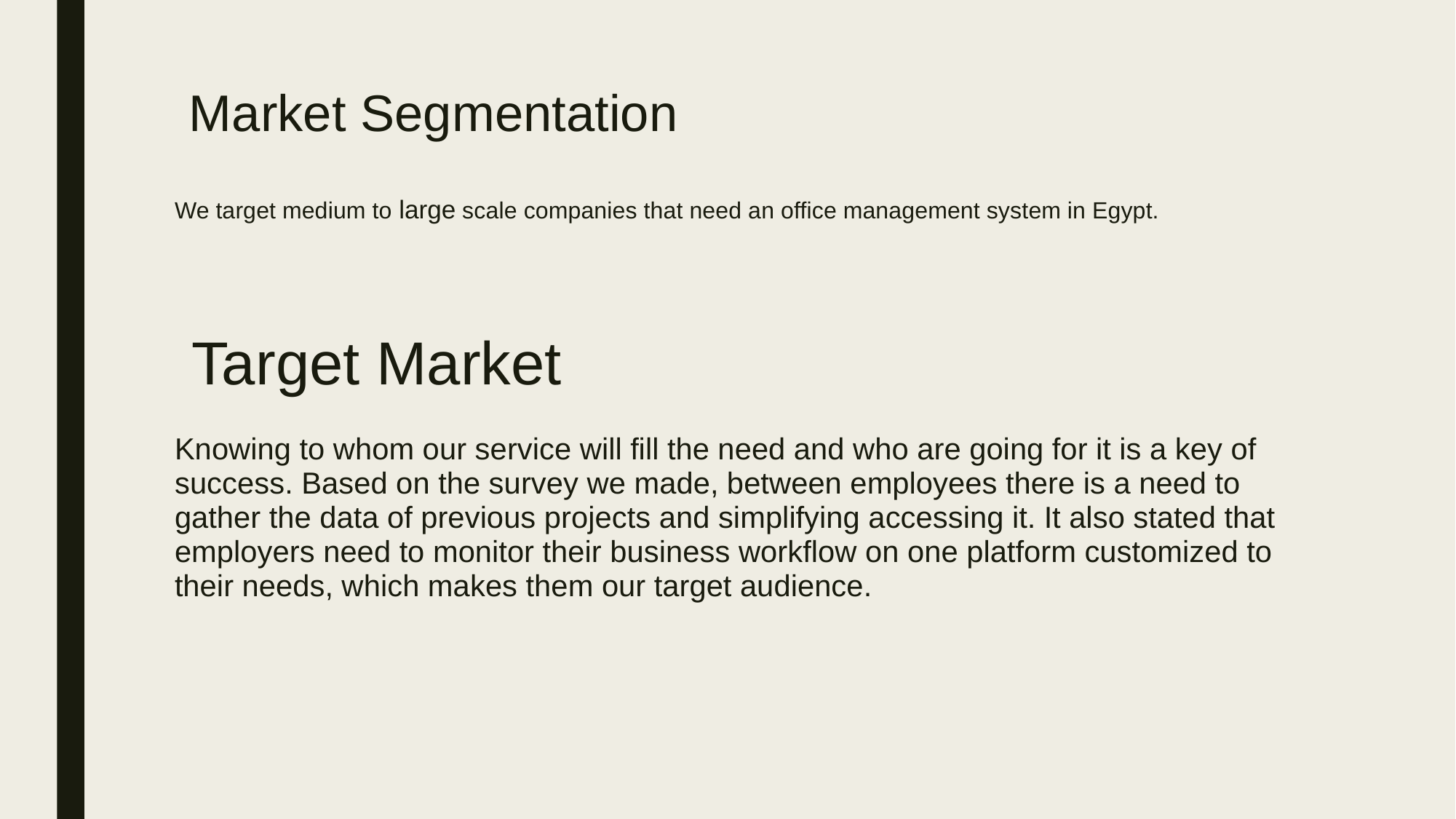

# Market Segmentation We target medium to large scale companies that need an office management system in Egypt.
 Target Market
Knowing to whom our service will fill the need and who are going for it is a key of success. Based on the survey we made, between employees there is a need to gather the data of previous projects and simplifying accessing it. It also stated that employers need to monitor their business workflow on one platform customized to their needs, which makes them our target audience.